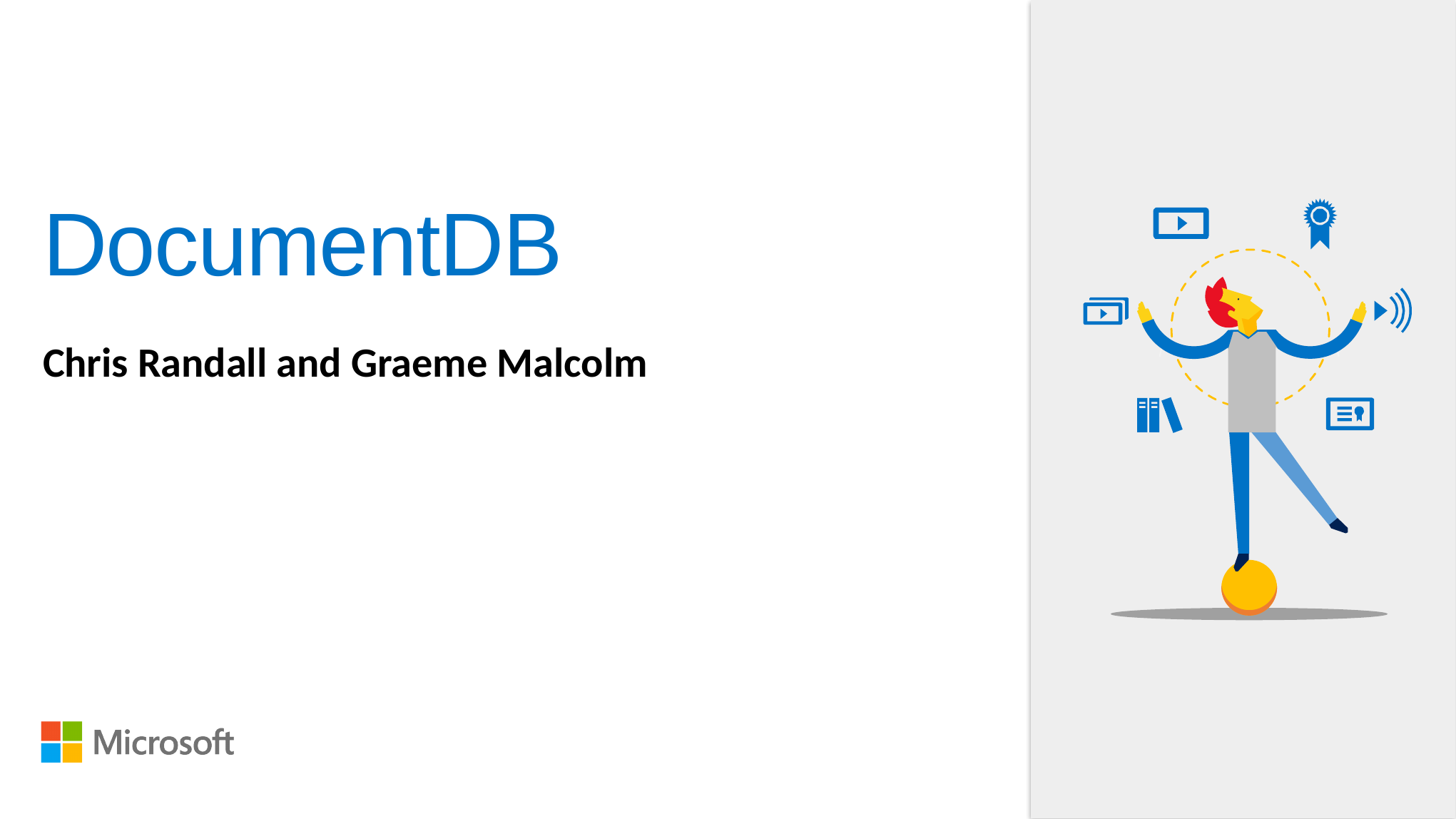

# DocumentDB
Chris Randall and Graeme Malcolm